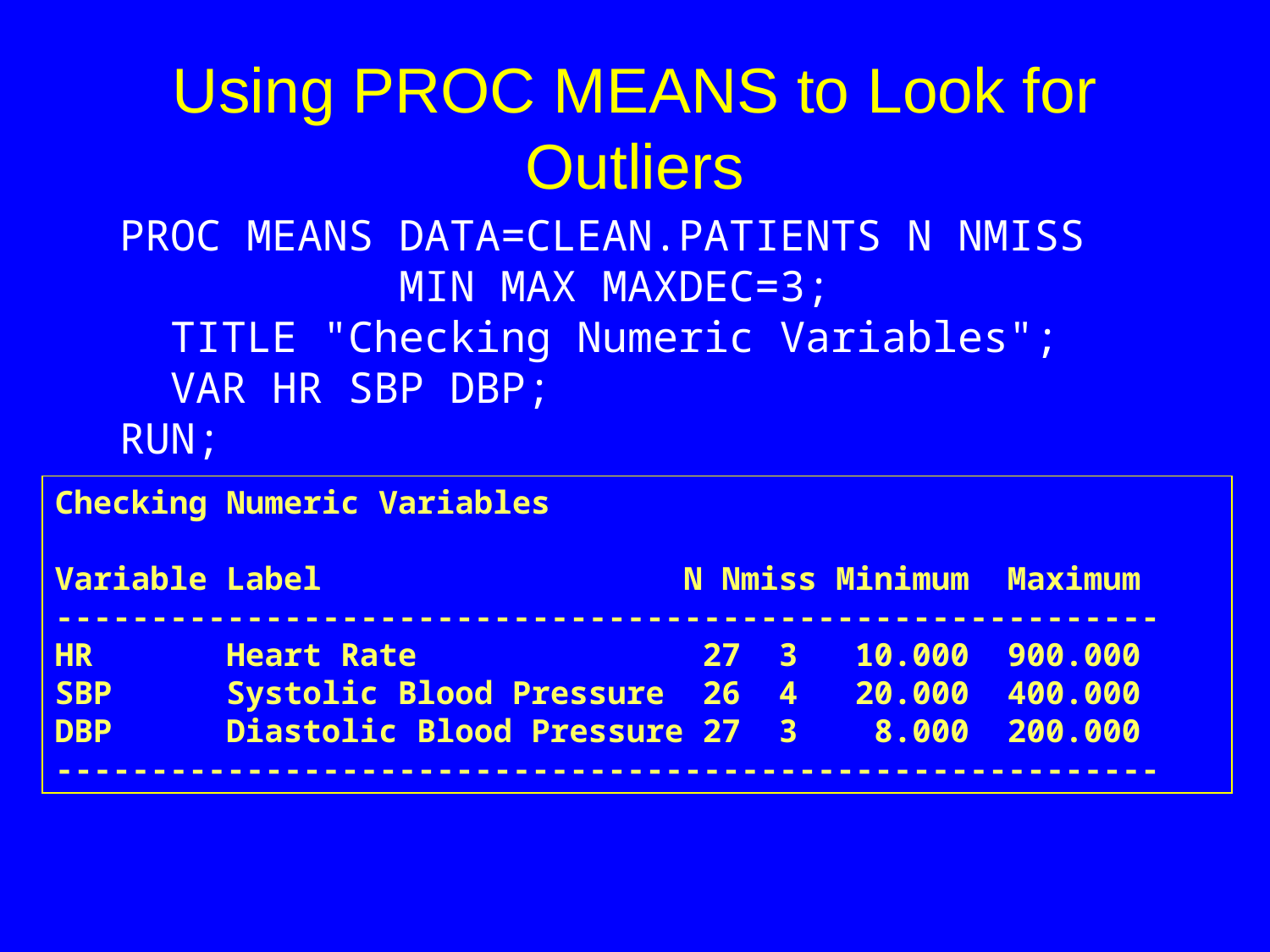

# Using PROC MEANS to Look for Outliers
PROC MEANS DATA=CLEAN.PATIENTS N NMISS
           MIN MAX MAXDEC=3;
  TITLE "Checking Numeric Variables";
  VAR HR SBP DBP;
RUN;

Checking Numeric Variables

Variable Label                   N Nmiss Minimum  Maximum
----------------------------------------------------------
HR       Heart Rate               27  3   10.000  900.000
SBP      Systolic Blood Pressure  26  4   20.000  400.000
DBP      Diastolic Blood Pressure 27  3    8.000  200.000
----------------------------------------------------------